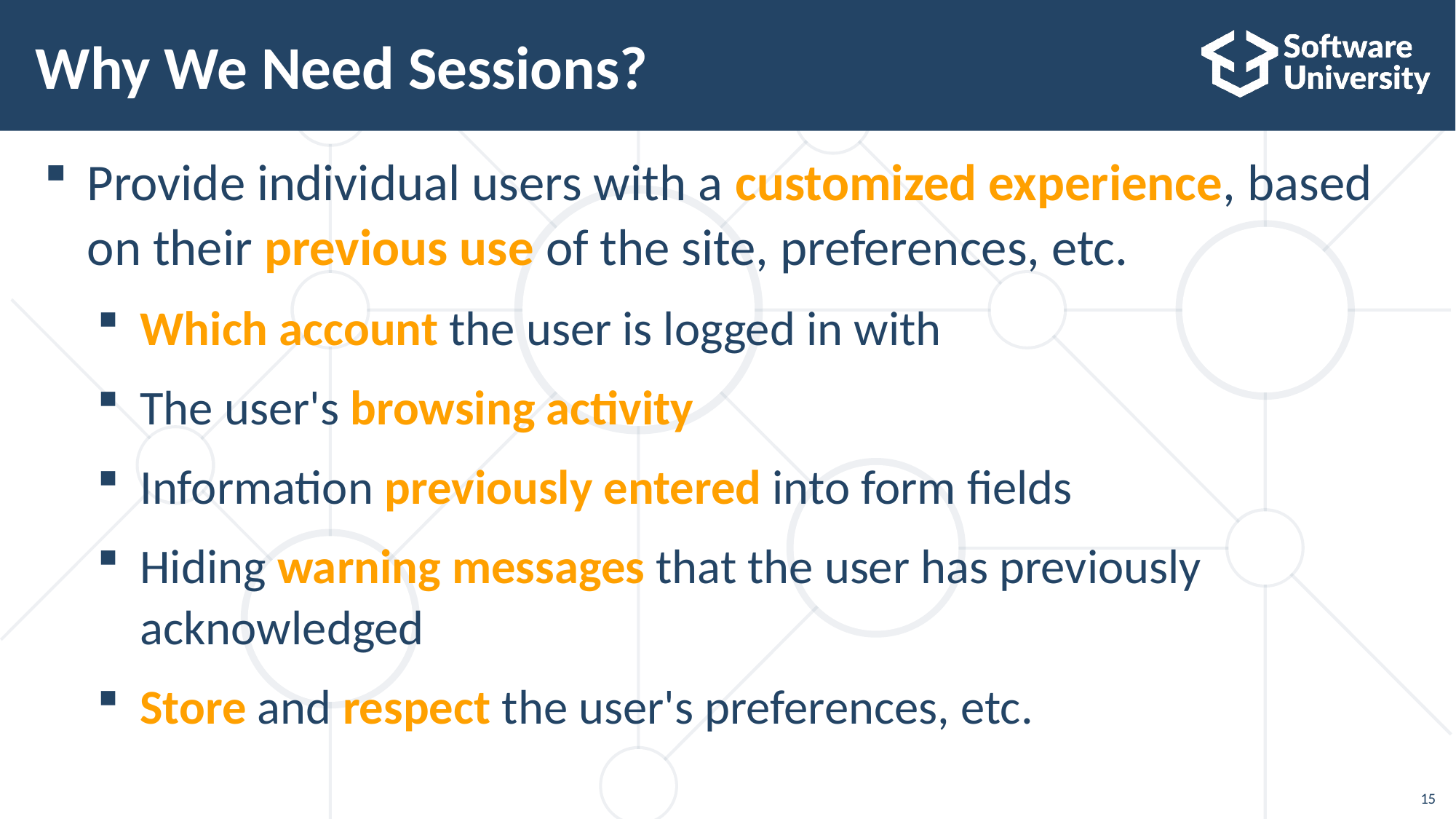

# Why We Need Sessions?
Provide individual users with a customized experience, based on their previous use of the site, preferences, etc.
Which account the user is logged in with
The user's browsing activity
Information previously entered into form fields
Hiding warning messages that the user has previously acknowledged
Store and respect the user's preferences, etc.

15